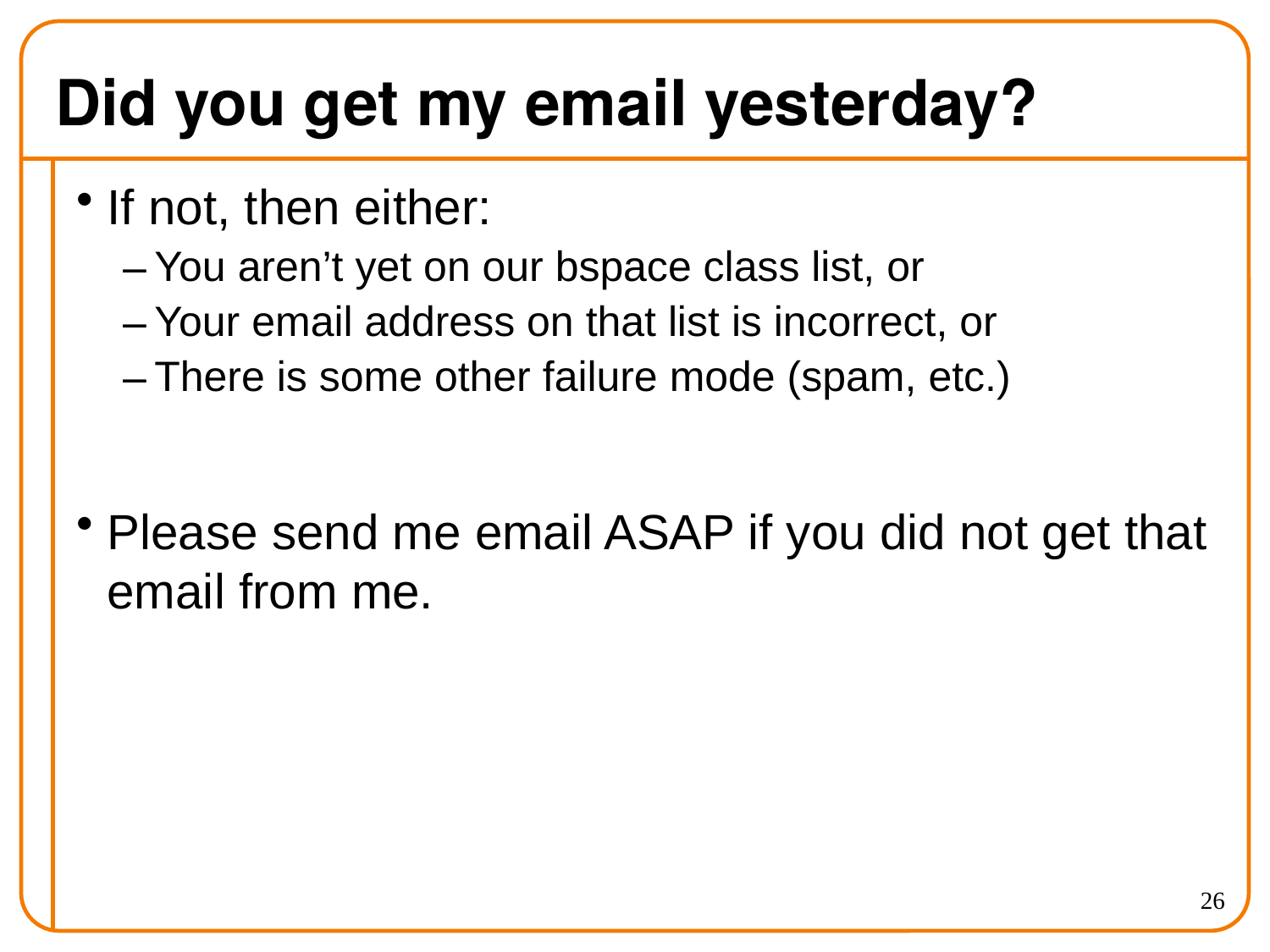

# Did you get my email yesterday?
If not, then either:
You aren’t yet on our bspace class list, or
Your email address on that list is incorrect, or
There is some other failure mode (spam, etc.)

Please send me email ASAP if you did not get that email from me.

26